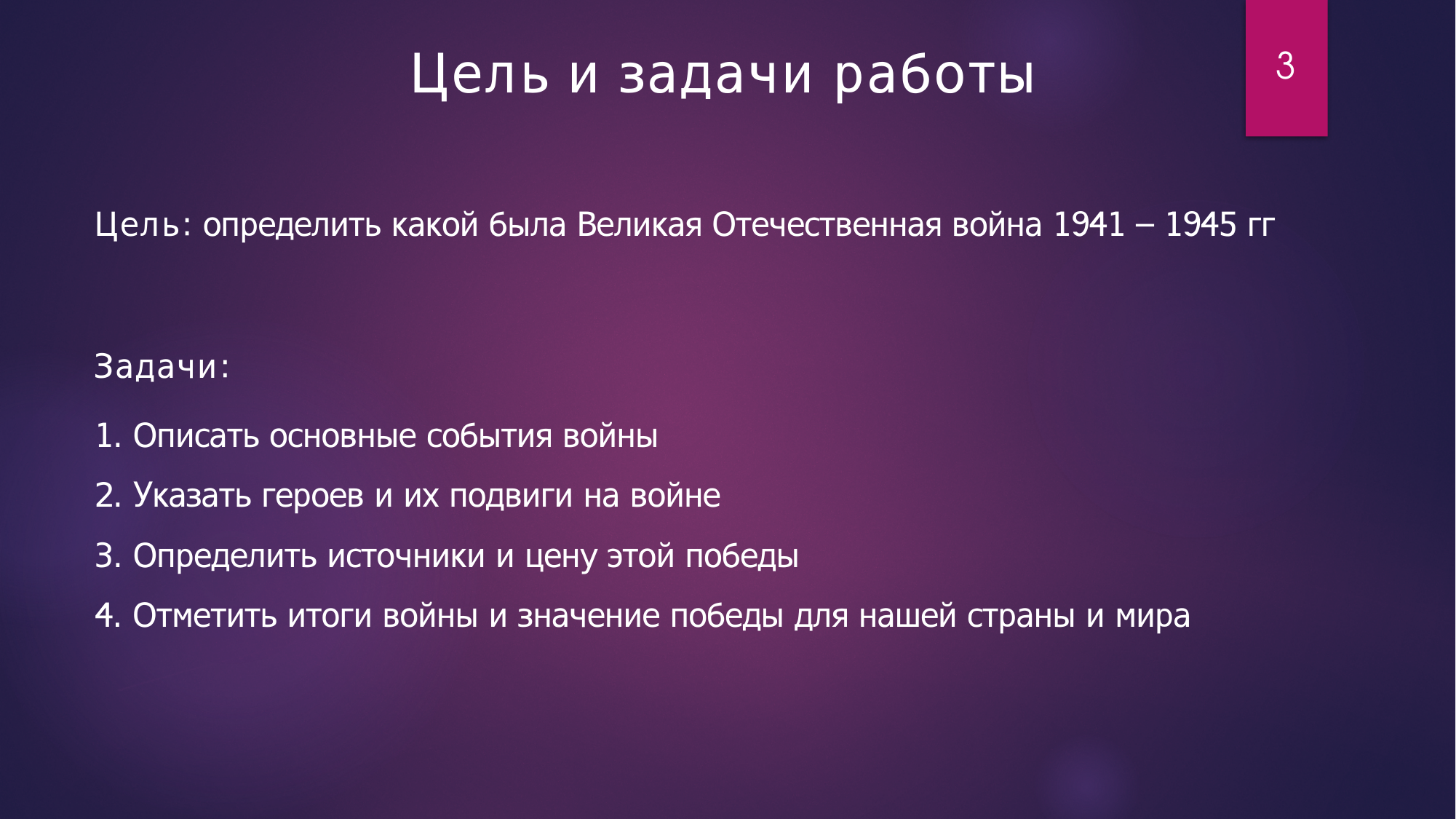

Цель и задачи работы
3
Цель: определить какой была Великая Отечественная война 1941 – 1945 гг

Задачи:
1. Описать основные события войны
2. Указать героев и их подвиги на войне
3. Определить источники и цену этой победы
4. Отметить итоги войны и значение победы для нашей страны и мира